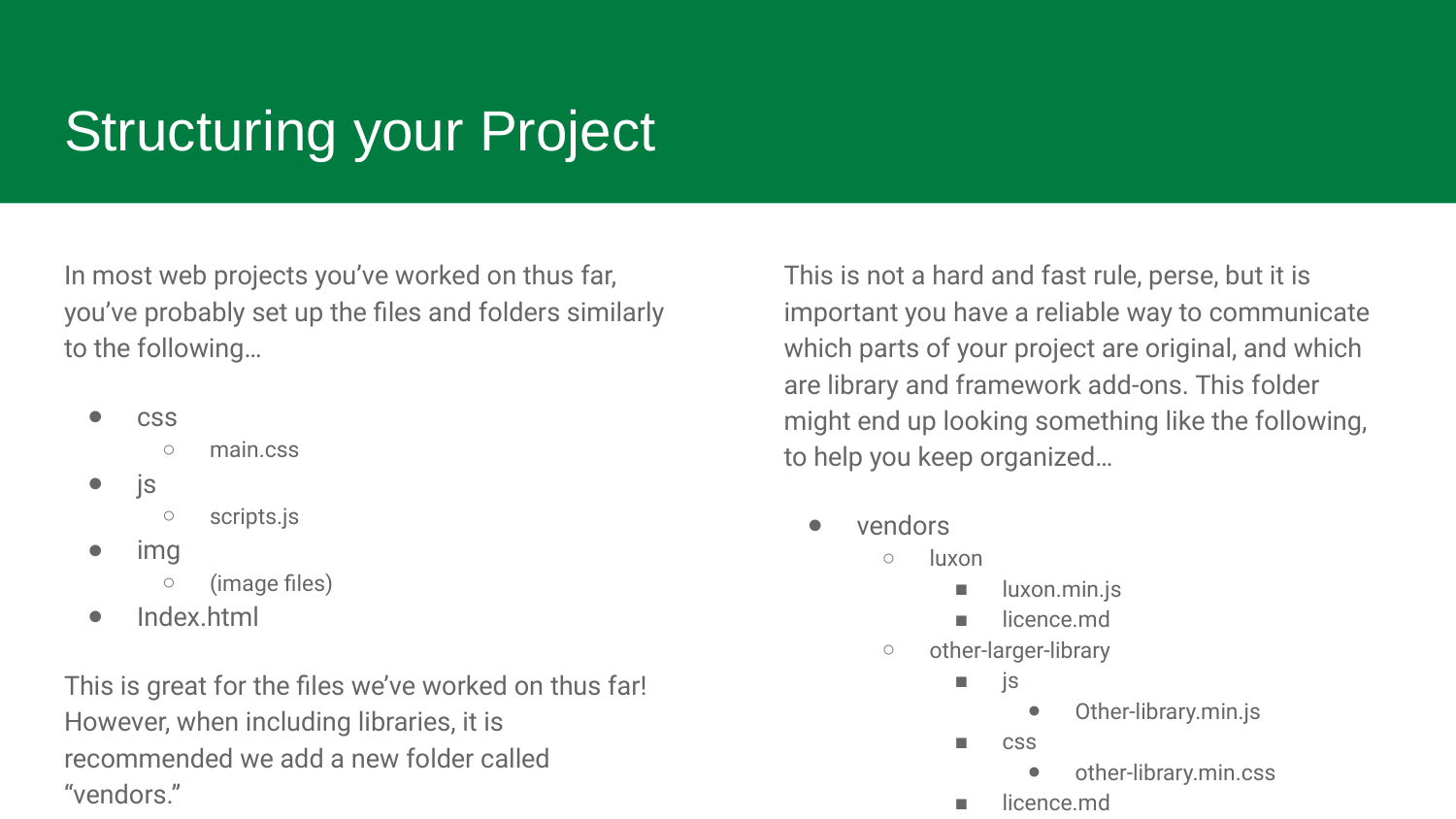

# Structuring your Project
In most web projects you’ve worked on thus far, you’ve probably set up the files and folders similarly to the following…
css
main.css
js
scripts.js
img
(image files)
Index.html
This is great for the files we’ve worked on thus far! However, when including libraries, it is recommended we add a new folder called “vendors.”
This is not a hard and fast rule, perse, but it is important you have a reliable way to communicate which parts of your project are original, and which are library and framework add-ons. This folder might end up looking something like the following, to help you keep organized…
vendors
luxon
luxon.min.js
licence.md
other-larger-library
js
Other-library.min.js
css
other-library.min.css
licence.md